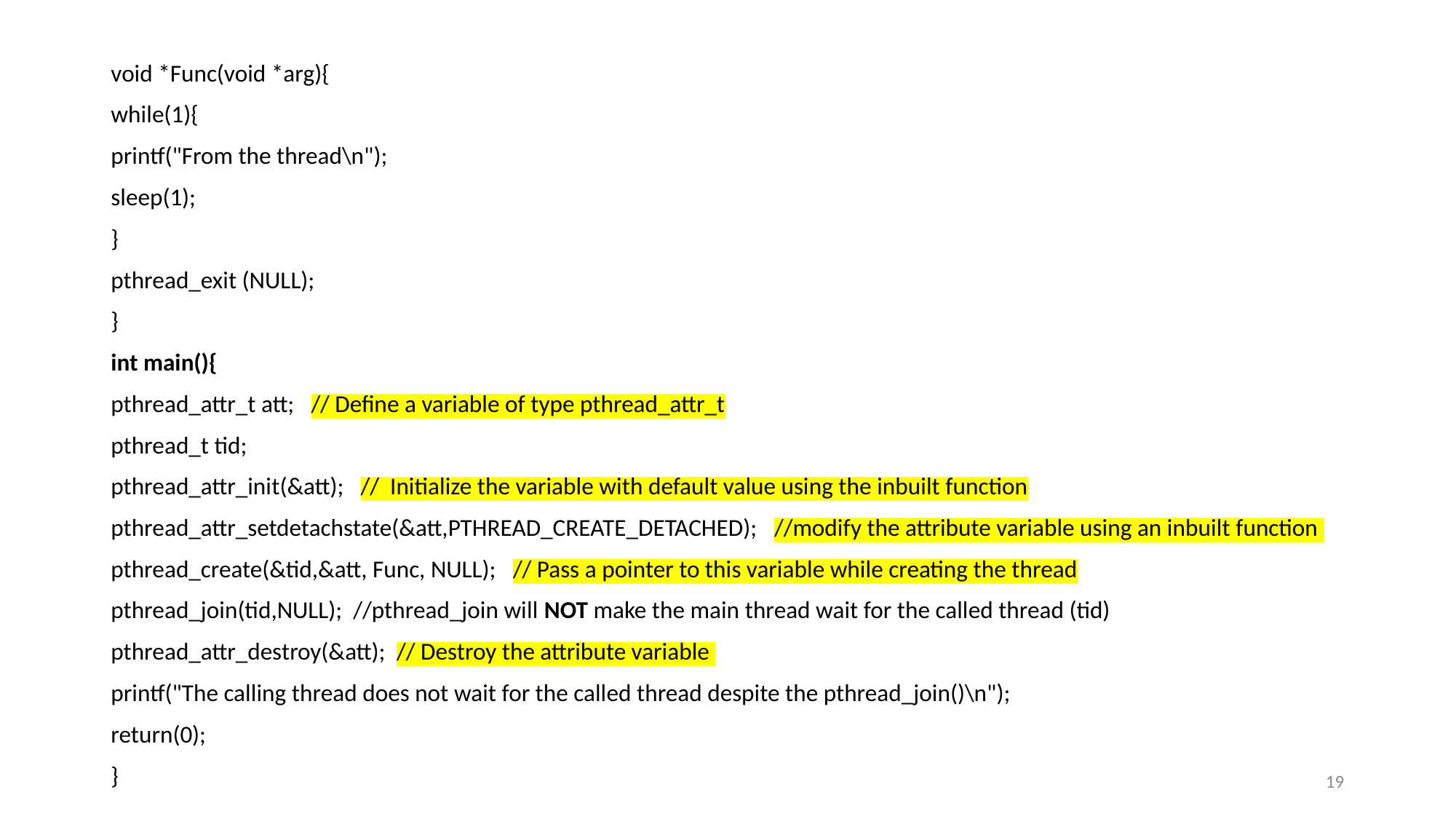

# detatch.c
void *Func(void *arg){
while(1){
printf("From the thread\n");
sleep(1);
}
pthread_exit (NULL);
}
int main(){
pthread_attr_t att;   // Define a variable of type pthread_attr_t
pthread_t tid;
pthread_attr_init(&att);   //  Initialize the variable with default value using the inbuilt function
pthread_attr_setdetachstate(&att,PTHREAD_CREATE_DETACHED);   //modify the attribute variable using an inbuilt function
pthread_create(&tid,&att, Func, NULL);   // Pass a pointer to this variable while creating the thread
pthread_join(tid,NULL);  //pthread_join will NOT make the main thread wait for the called thread (tid)
pthread_attr_destroy(&att);  // Destroy the attribute variable
printf("The calling thread does not wait for the called thread despite the pthread_join()\n");
return(0);
}
19